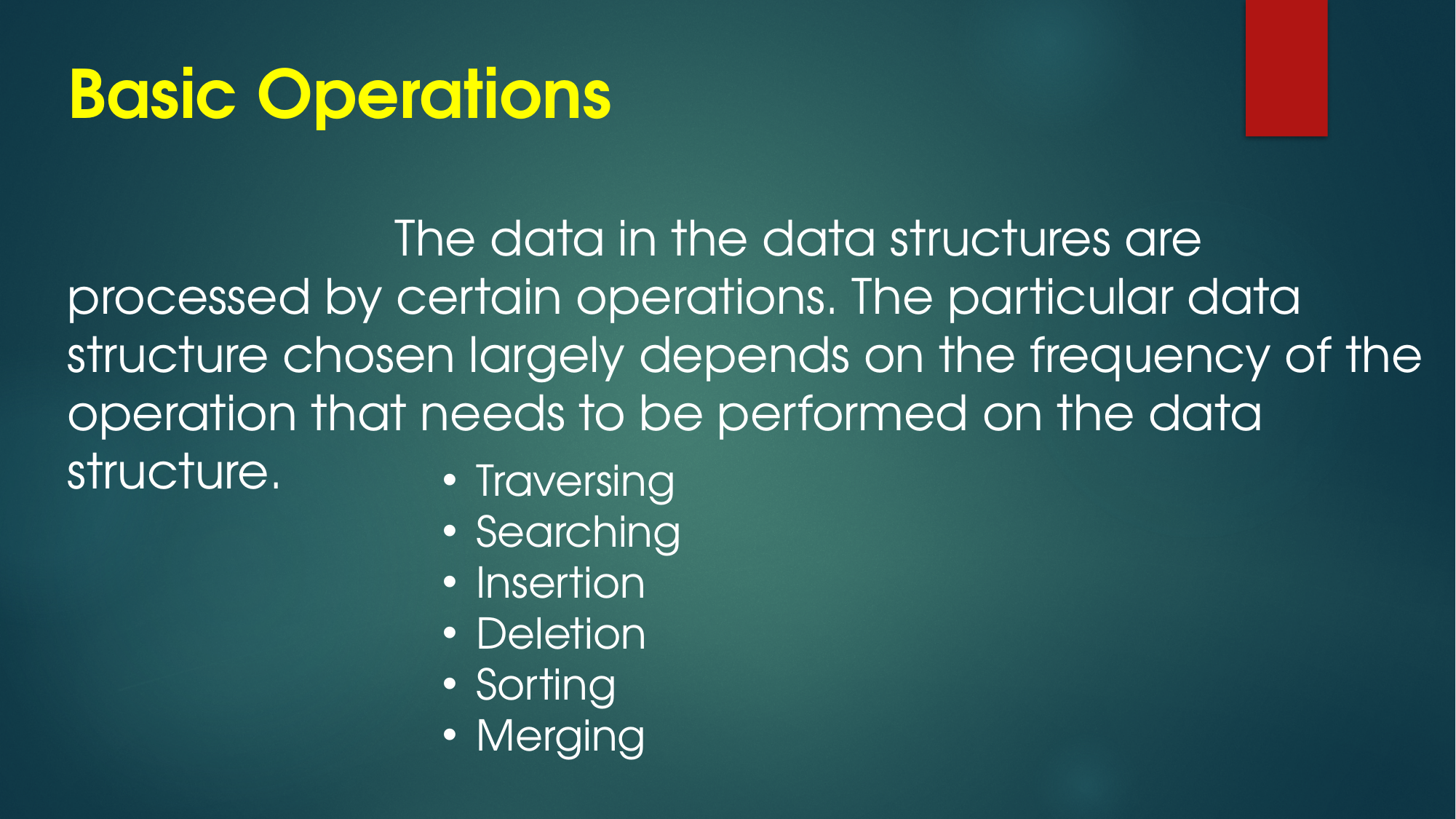

# Basic Operations
			The data in the data structures are processed by certain operations. The particular data structure chosen largely depends on the frequency of the operation that needs to be performed on the data structure.
Traversing
Searching
Insertion
Deletion
Sorting
Merging